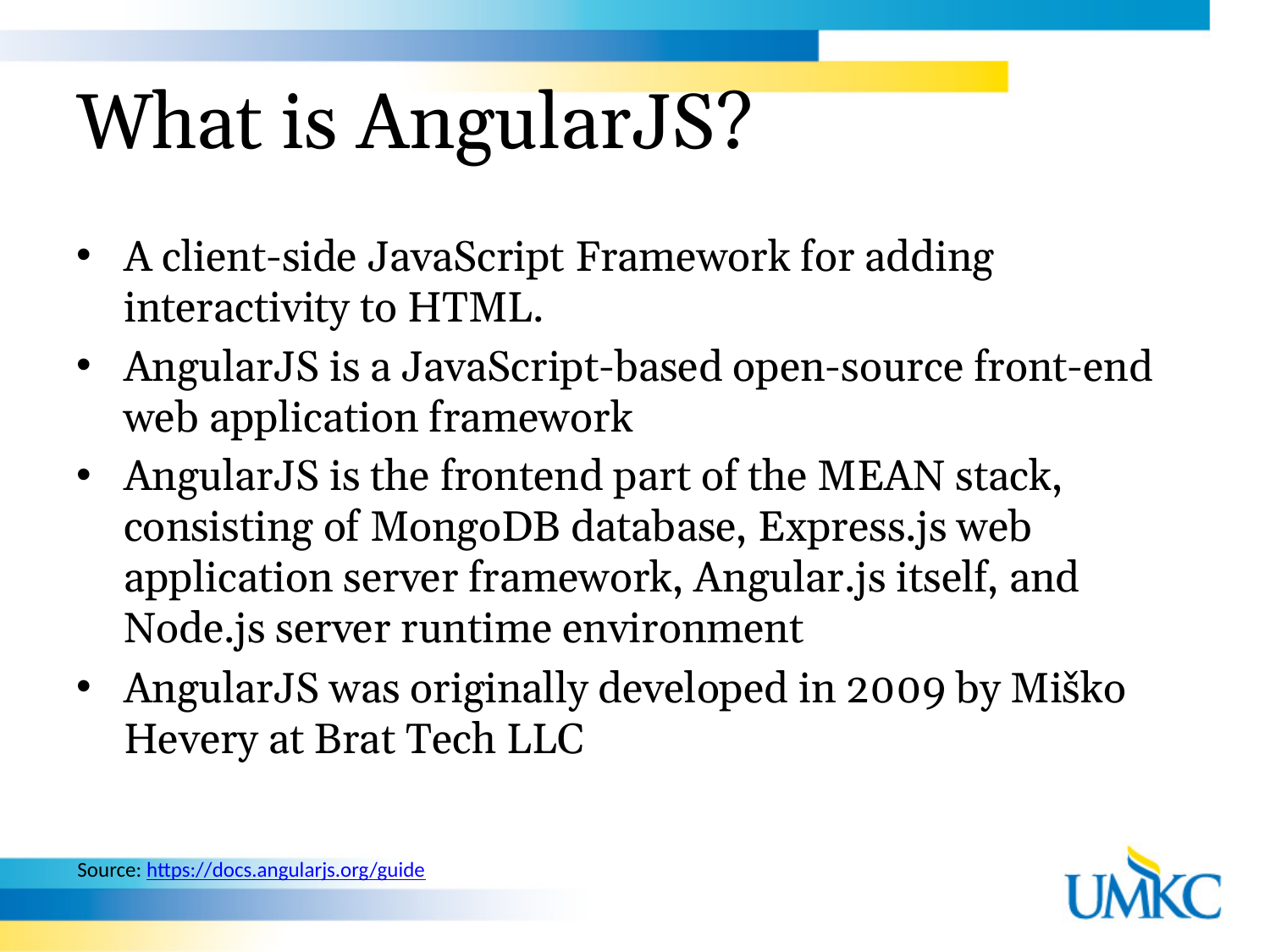

# What is AngularJS?
A client-side JavaScript Framework for adding interactivity to HTML.
AngularJS is a JavaScript-based open-source front-end web application framework
AngularJS is the frontend part of the MEAN stack, consisting of MongoDB database, Express.js web application server framework, Angular.js itself, and Node.js server runtime environment
AngularJS was originally developed in 2009 by Miško Hevery at Brat Tech LLC

Source: https://docs.angularjs.org/guide